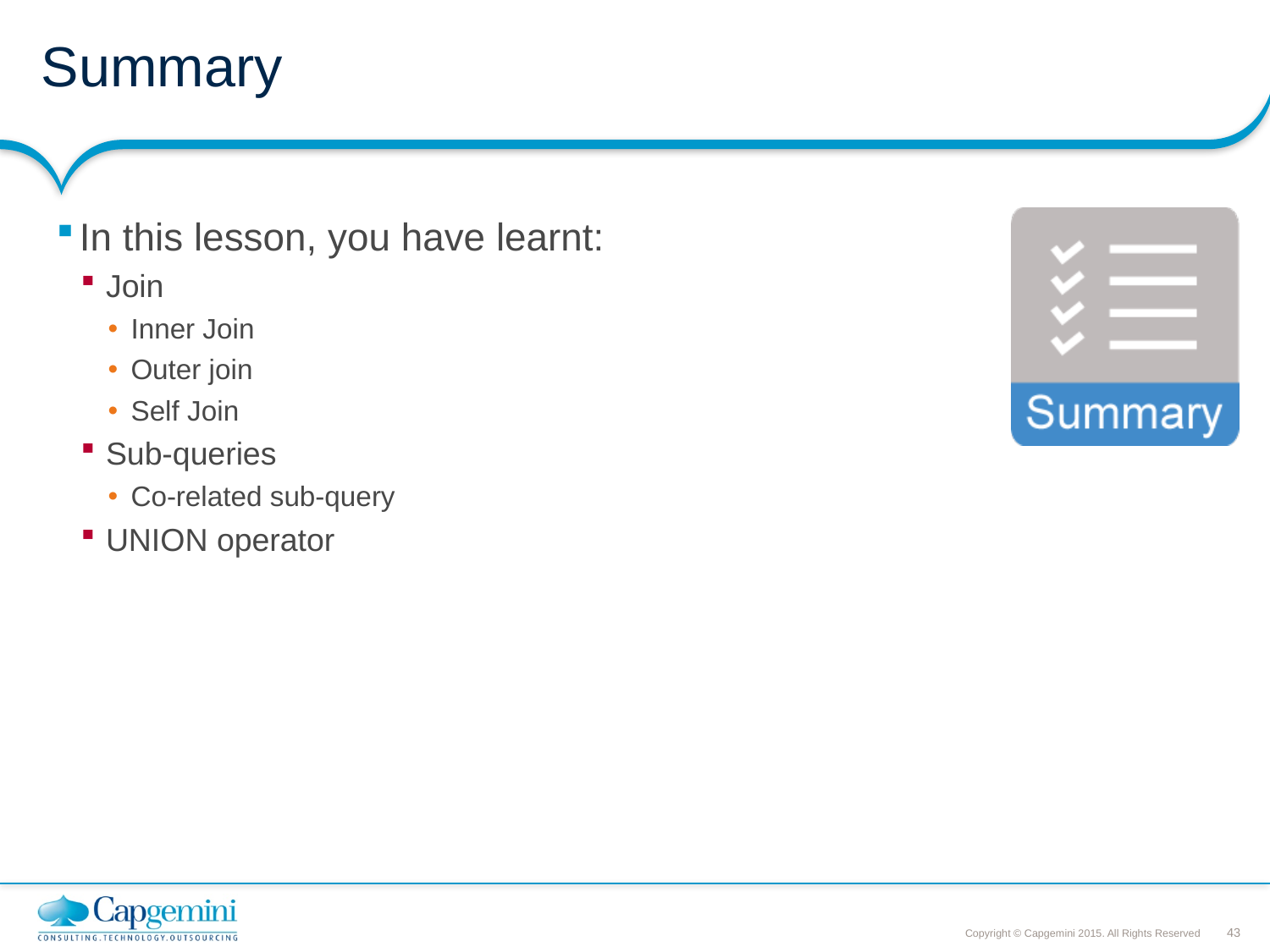

# Summary
In this lesson, you have learnt:
Join
Inner Join
Outer join
Self Join
Sub-queries
Co-related sub-query
UNION operator